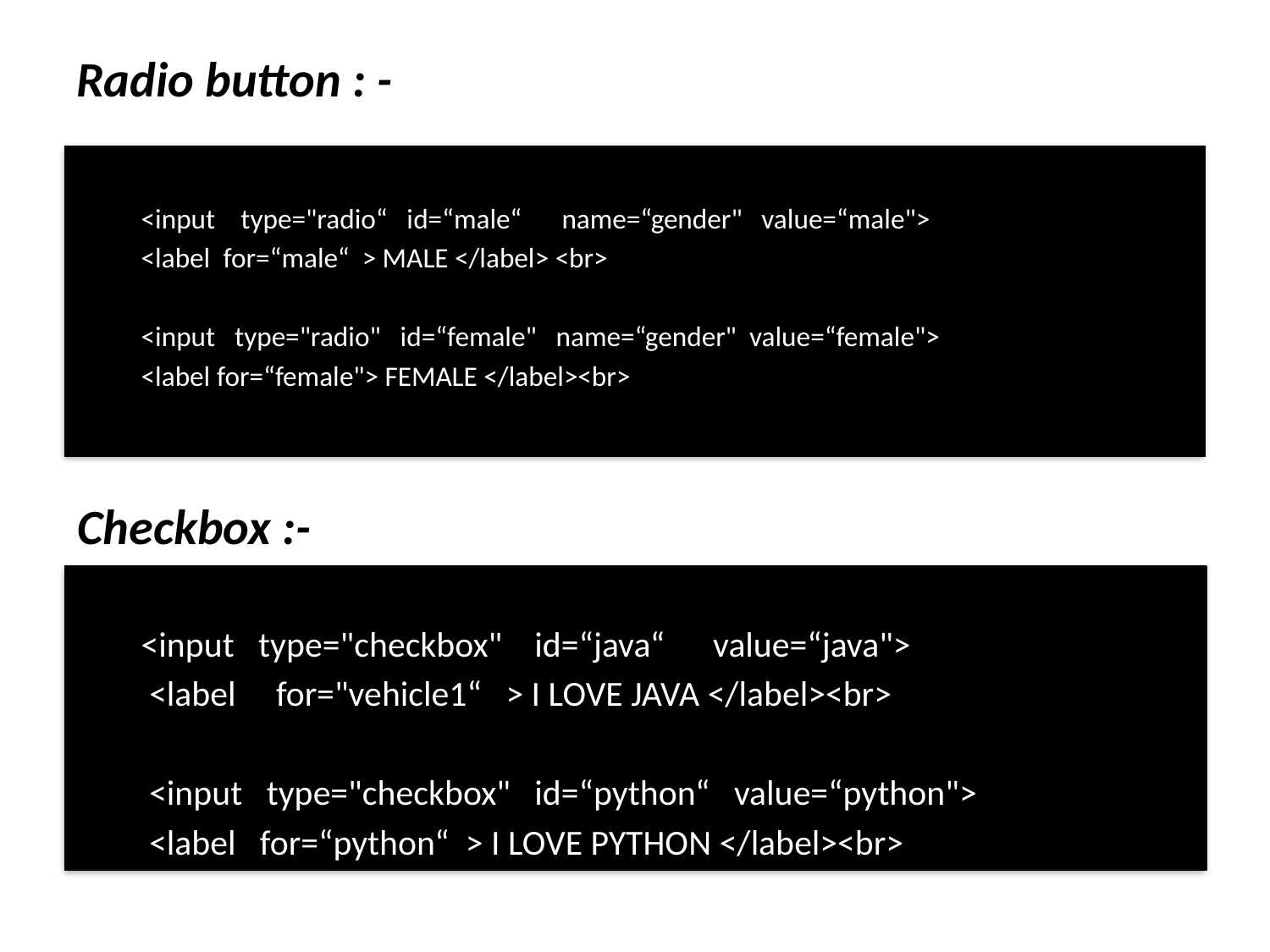

# Radio button : -

<input    type="radio“   id=“male“	name=“gender"   value=“male">
<label  for=“male“  > MALE </label> <br>

<input   type="radio"   id=“female"   name=“gender"  value=“female">
<label for=“female"> FEMALE </label><br>
Checkbox :-

<input   type="checkbox"    id=“java“      value=“java">
 <label     for="vehicle1“   > I LOVE JAVA </label><br>

 <input   type="checkbox"   id=“python“   value=“python">
 <label   for=“python“  > I LOVE PYTHON </label><br>